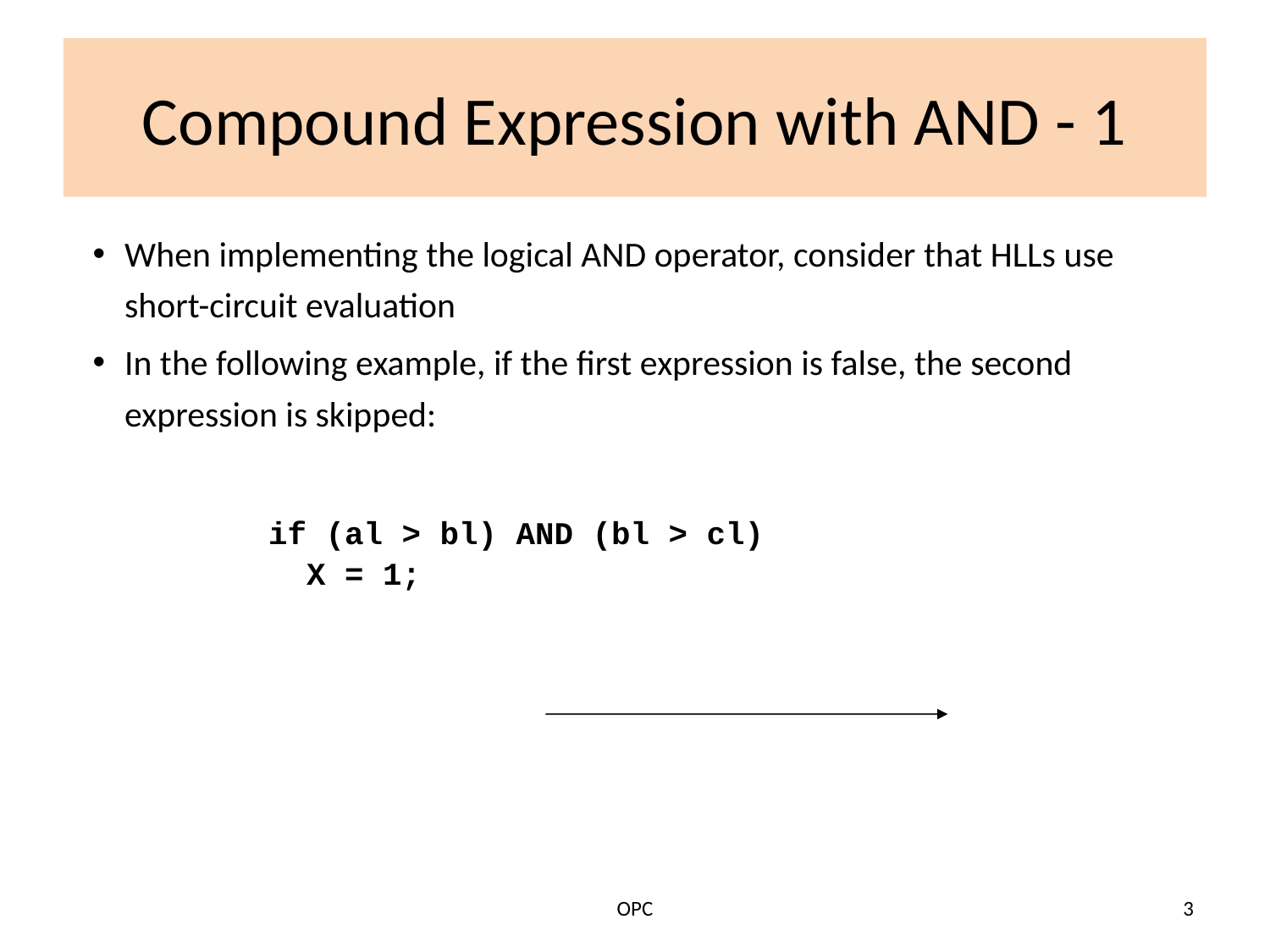

# Compound Expression with AND - 1
When implementing the logical AND operator, consider that HLLs use short-circuit evaluation
In the following example, if the first expression is false, the second expression is skipped:
if (al > bl) AND (bl > cl)
  X = 1;

OPC
3